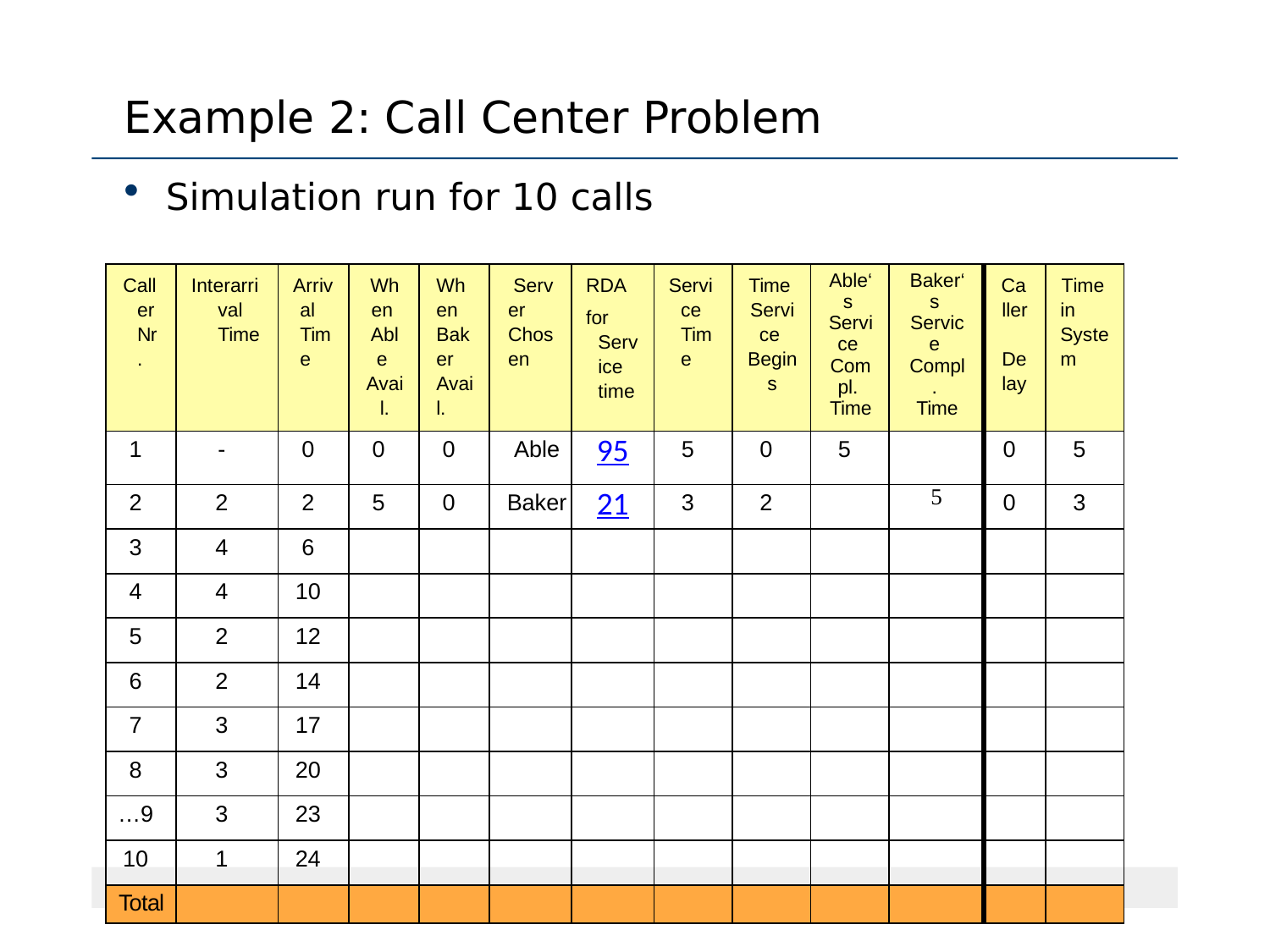

# Example 2: Call Center Problem
Simulation run for 10 calls
| Caller Nr. | Interarrival Time | Arrival Time | When Able Avail. | When Baker Avail. | Server Chosen | RDA for Service time | Service Time | Time Service Begins | Able‘s Service Compl. Time | Baker‘s Service Compl. Time | Caller Delay | Time in System |
| --- | --- | --- | --- | --- | --- | --- | --- | --- | --- | --- | --- | --- |
| 1 | - | 0 | 0 | 0 | Able | 95 | 5 | 0 | 5 |  | 0 | 5 |
| 2 | 2 | 2 | 5 | 0 | Baker | 21 | 3 | 2 |  | 5 | 0 | 3 |
| 3 | 4 | 6 |  |  |  |  |  |  |  |  |  |  |
| 4 | 4 | 10 |  |  |  |  |  |  |  |  |  |  |
| 5 | 2 | 12 |  |  |  |  |  |  |  |  |  |  |
| 6 | 2 | 14 |  |  |  |  |  |  |  |  |  |  |
| 7 | 3 | 17 |  |  |  |  |  |  |  |  |  |  |
| 8 | 3 | 20 |  |  |  |  |  |  |  |  |  |  |
| …9 | 3 | 23 |  |  |  |  |  |  |  |  |  |  |
| 10 | 1 | 24 |  |  |  |  |  |  |  |  |  |  |
| Total |  |  |  |  |  |  |  |  |  |  |  |  |